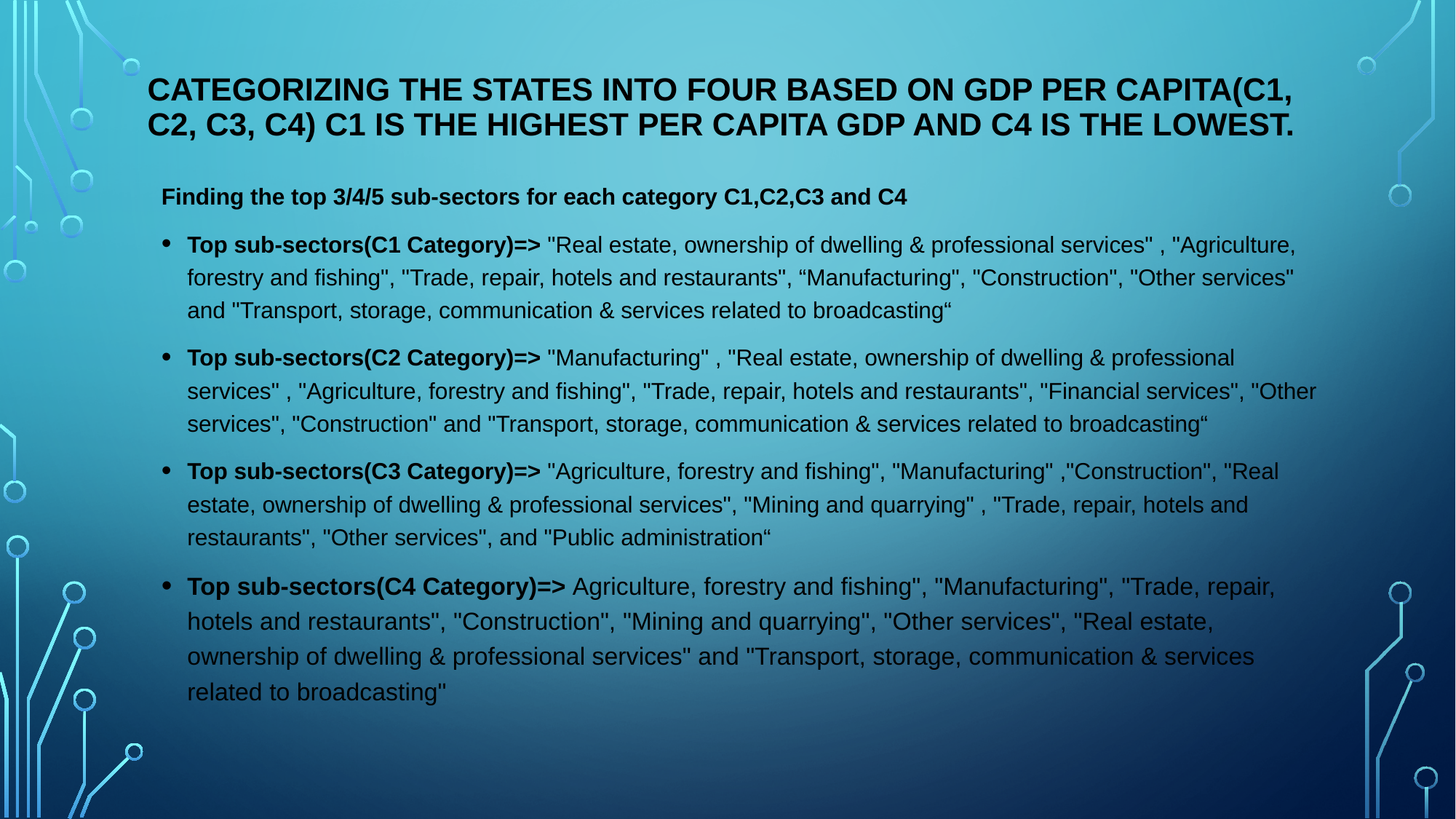

# Categorizing the states into four based on GDP per capita(C1, C2, C3, C4) C1 is the highest per capita GDP and C4 is the lowest.
Finding the top 3/4/5 sub-sectors for each category C1,C2,C3 and C4
Top sub-sectors(C1 Category)=> "Real estate, ownership of dwelling & professional services" , "Agriculture, forestry and fishing", "Trade, repair, hotels and restaurants", “Manufacturing", "Construction", "Other services" and "Transport, storage, communication & services related to broadcasting“
Top sub-sectors(C2 Category)=> "Manufacturing" , "Real estate, ownership of dwelling & professional services" , "Agriculture, forestry and fishing", "Trade, repair, hotels and restaurants", "Financial services", "Other services", "Construction" and "Transport, storage, communication & services related to broadcasting“
Top sub-sectors(C3 Category)=> "Agriculture, forestry and fishing", "Manufacturing" ,"Construction", "Real estate, ownership of dwelling & professional services", "Mining and quarrying" , "Trade, repair, hotels and restaurants", "Other services", and "Public administration“
Top sub-sectors(C4 Category)=> Agriculture, forestry and fishing", "Manufacturing", "Trade, repair, hotels and restaurants", "Construction", "Mining and quarrying", "Other services", "Real estate, ownership of dwelling & professional services" and "Transport, storage, communication & services related to broadcasting"